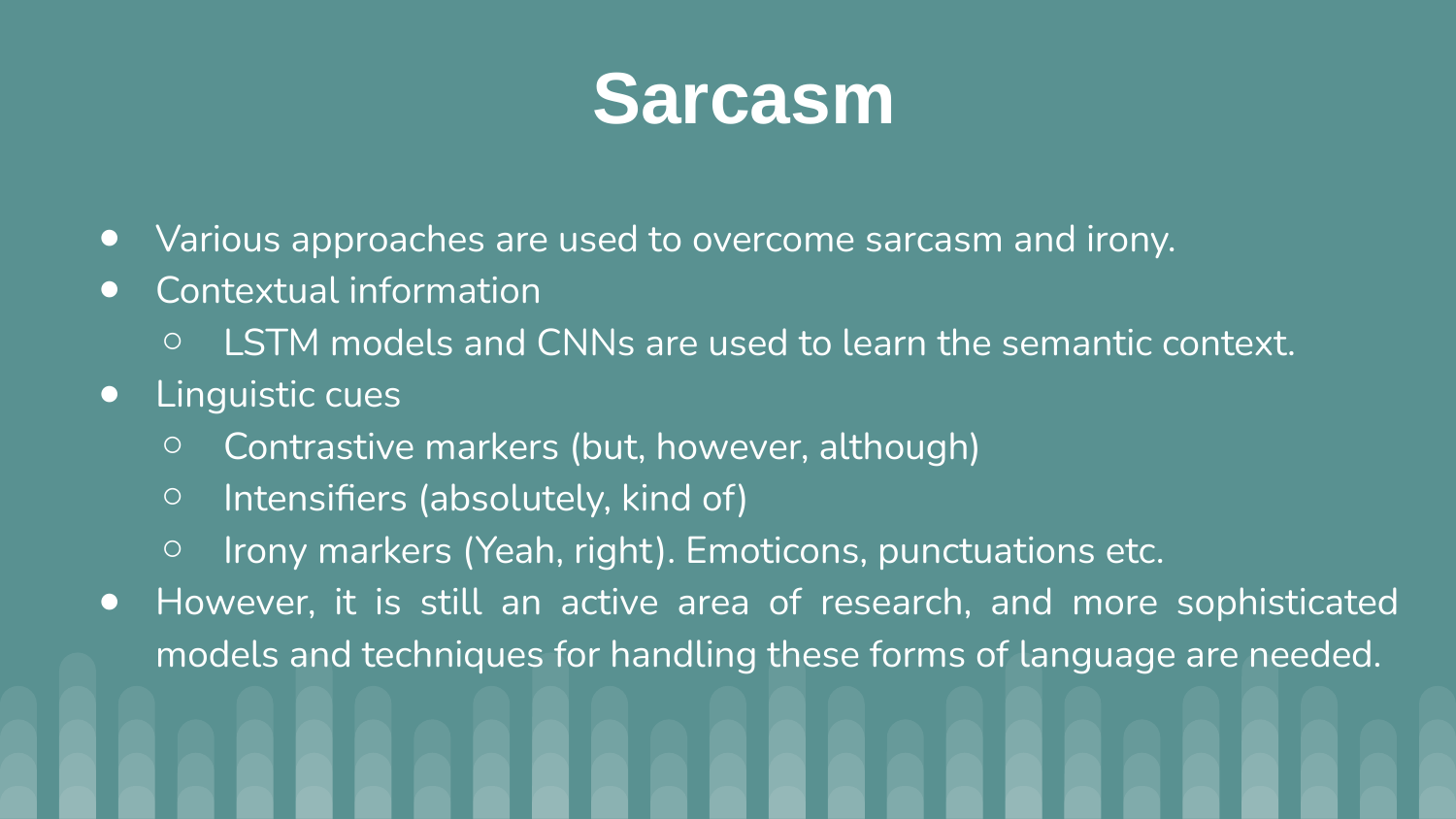

# Sarcasm
Various approaches are used to overcome sarcasm and irony.
Contextual information
LSTM models and CNNs are used to learn the semantic context.
Linguistic cues
Contrastive markers (but, however, although)
Intensifiers (absolutely, kind of)
Irony markers (Yeah, right). Emoticons, punctuations etc.
However, it is still an active area of research, and more sophisticated models and techniques for handling these forms of language are needed.